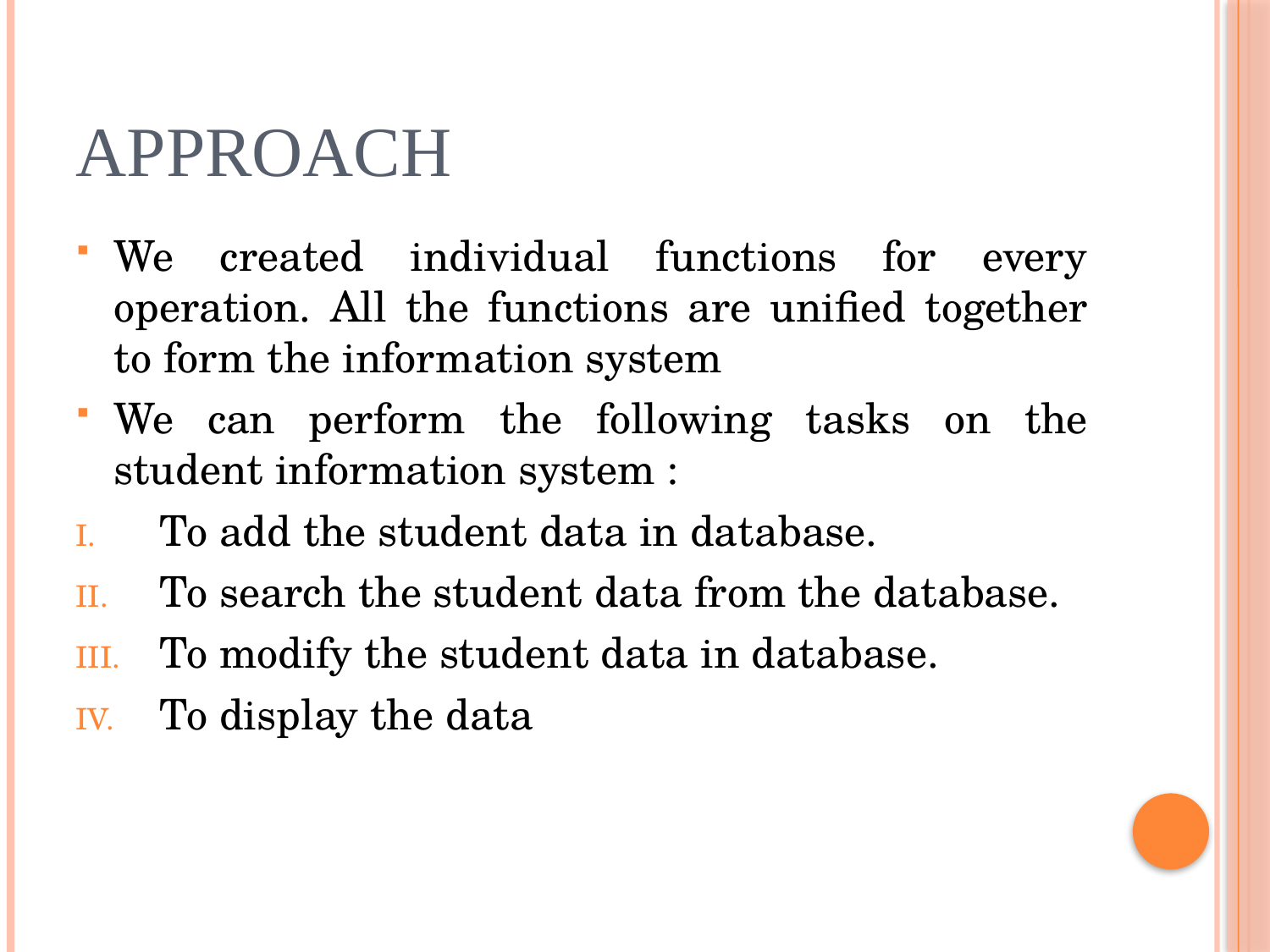

# Approach
We created individual functions for every operation. All the functions are unified together to form the information system
We can perform the following tasks on the student information system :
 To add the student data in database.
 To search the student data from the database.
 To modify the student data in database.
 To display the data